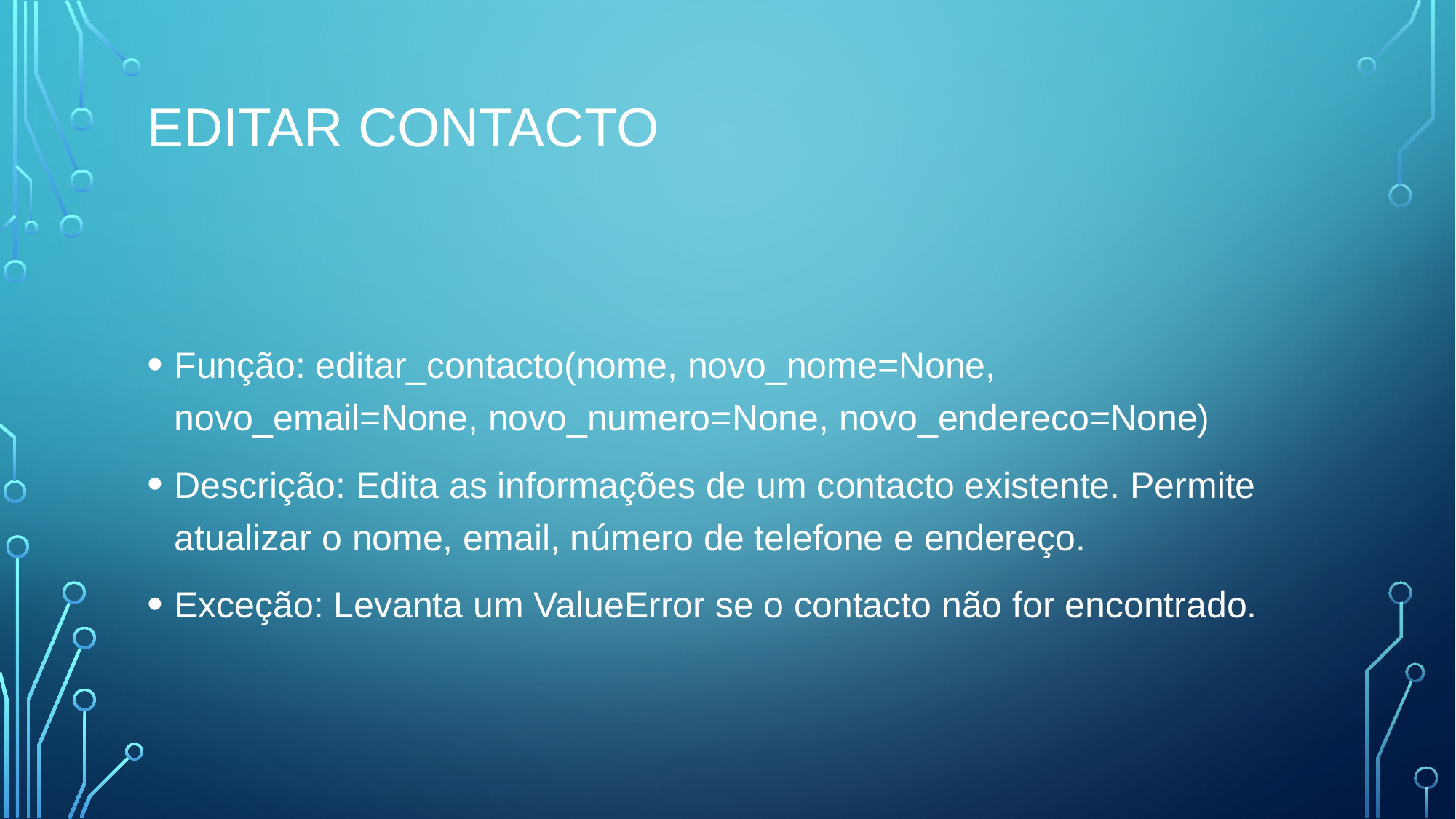

# Editar Contacto

Função: editar_contacto(nome, novo_nome=None, novo_email=None, novo_numero=None, novo_endereco=None)
Descrição: Edita as informações de um contacto existente. Permite atualizar o nome, email, número de telefone e endereço.
Exceção: Levanta um ValueError se o contacto não for encontrado.